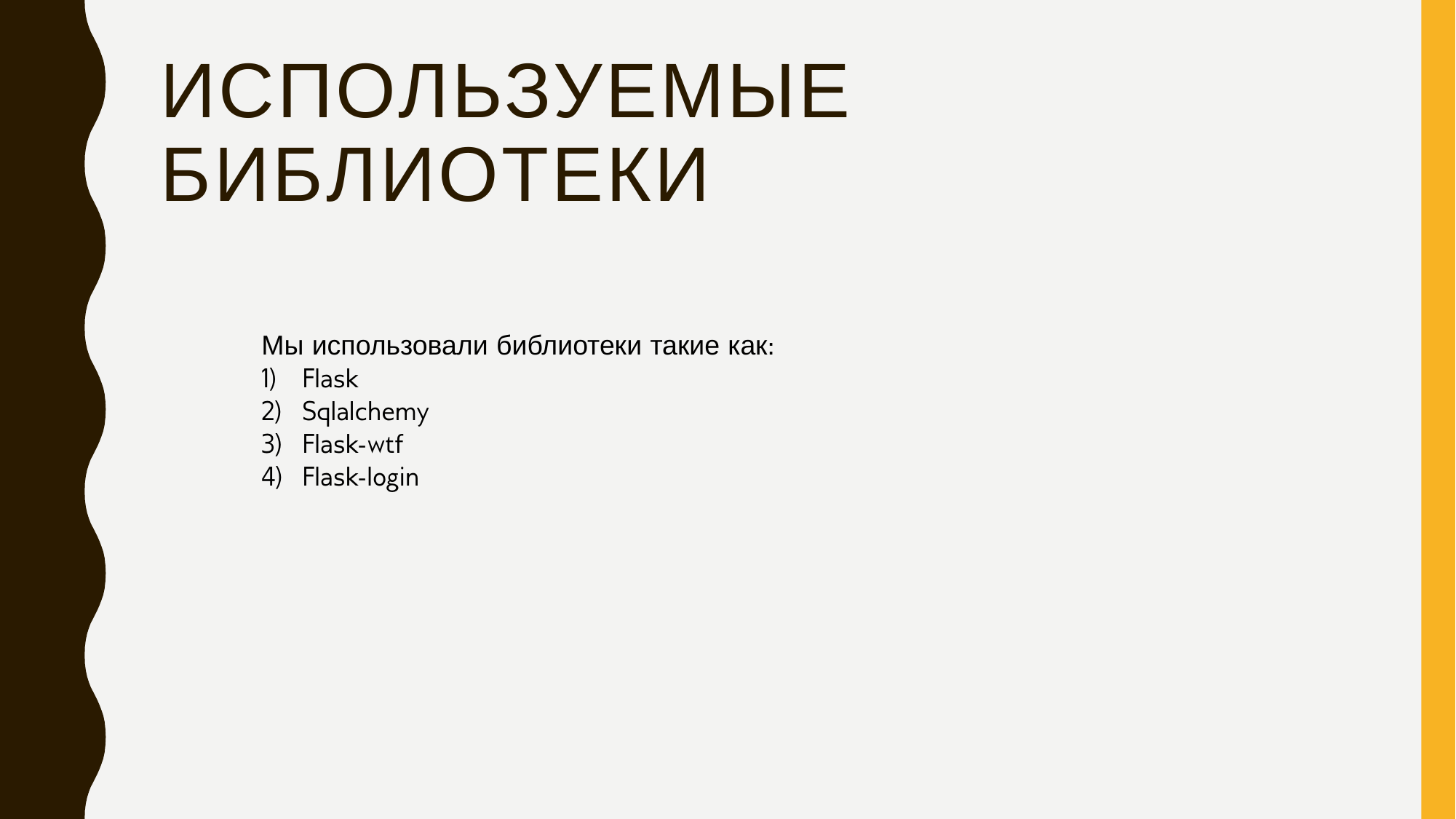

# Используемые библиотеки
Мы использовали библиотеки такие как:
Flask
Sqlalchemy
Flask-wtf
Flask-login